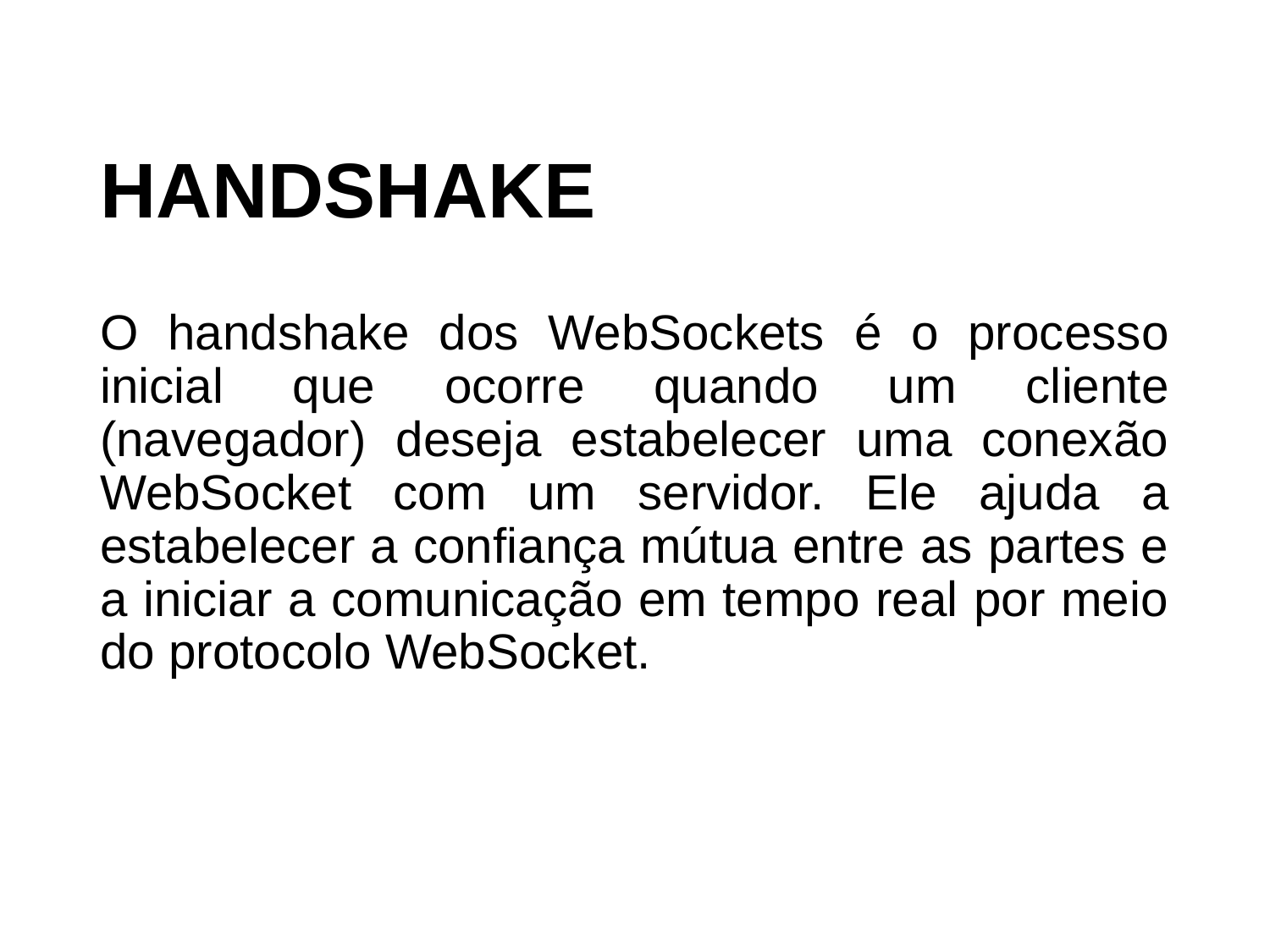

# HANDSHAKE
O handshake dos WebSockets é o processo inicial que ocorre quando um cliente (navegador) deseja estabelecer uma conexão WebSocket com um servidor. Ele ajuda a estabelecer a confiança mútua entre as partes e a iniciar a comunicação em tempo real por meio do protocolo WebSocket.